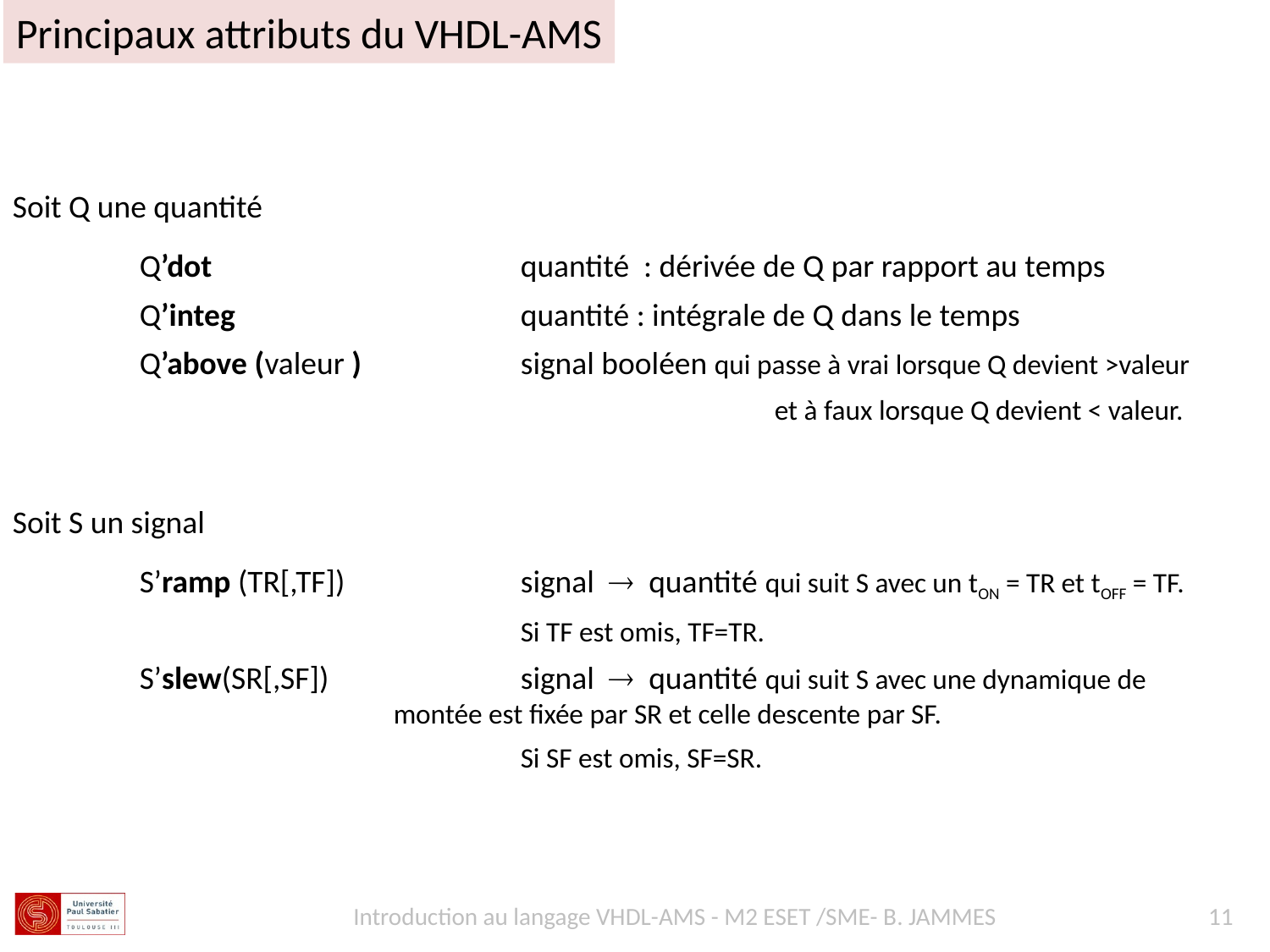

Principaux attributs du VHDL-AMS
Soit Q une quantité
	Q’dot   			quantité  : dérivée de Q par rapport au temps
	Q’integ 			quantité : intégrale de Q dans le temps
	Q’above (valeur ) 		signal booléen qui passe à vrai lorsque Q devient >valeur
						et à faux lorsque Q devient < valeur.

Soit S un signal
	S’ramp (TR[,TF])  		signal  →  quantité qui suit S avec un tON = TR et tOFF = TF.
				Si TF est omis, TF=TR.
	S’slew(SR[,SF]) 		signal  →  quantité qui suit S avec une dynamique de 				montée est fixée par SR et celle descente par SF.
				Si SF est omis, SF=SR.
Introduction au langage VHDL-AMS - M2 ESET /SME- B. JAMMES
11